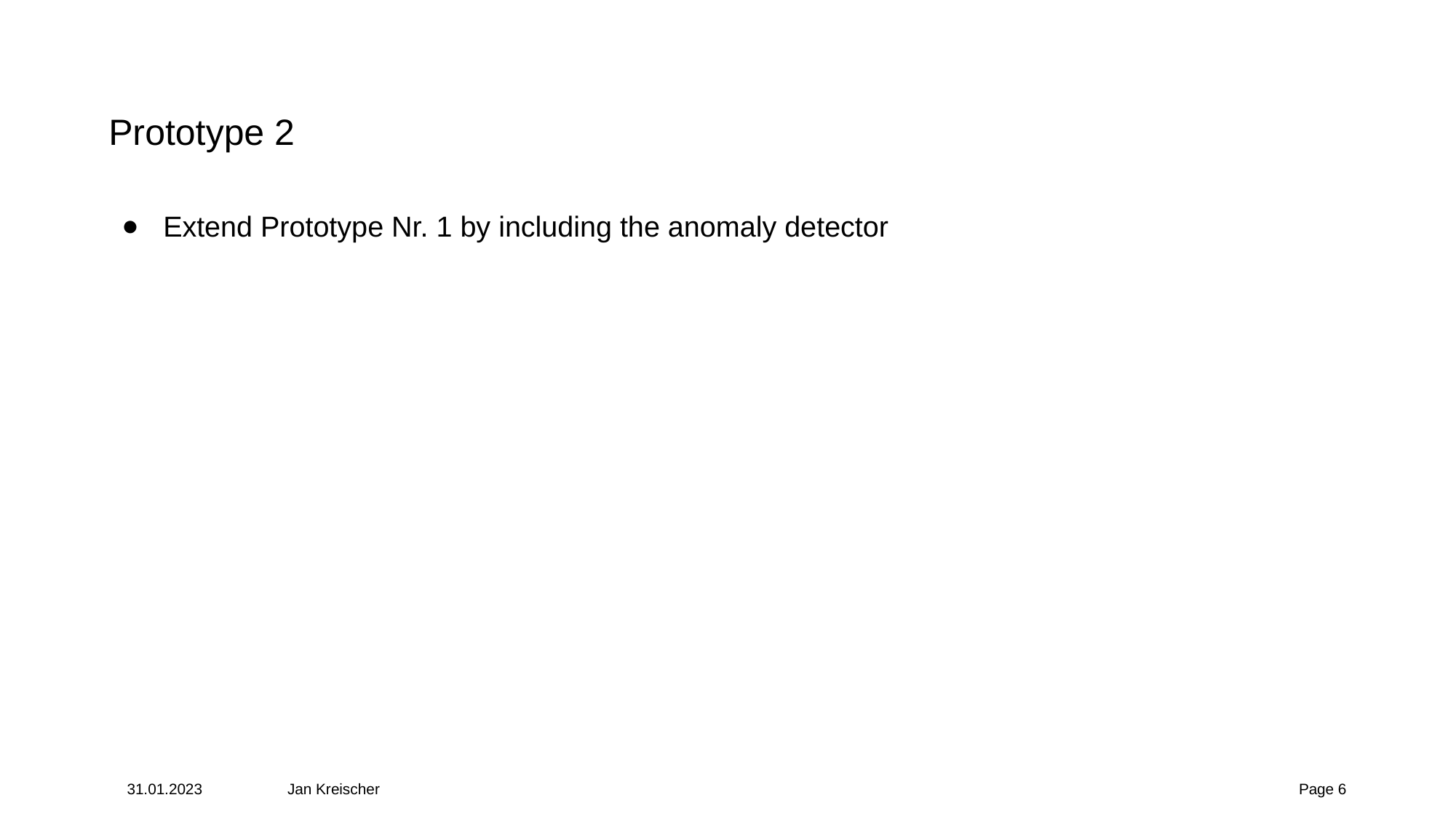

# Prototype 2

Extend Prototype Nr. 1 by including the anomaly detector

31.01.2023
Jan Kreischer
Page 6